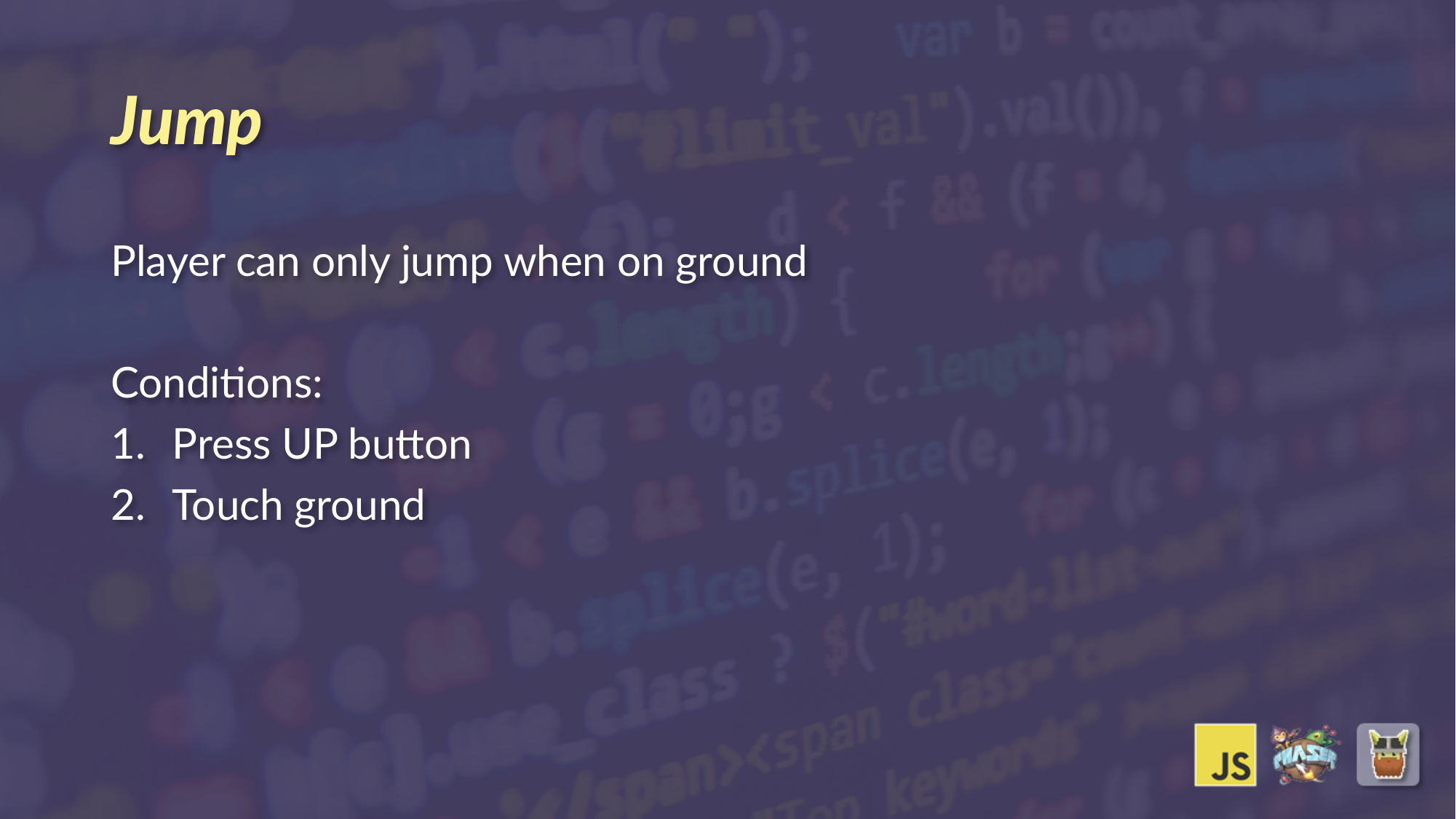

# Jump
Player can only jump when on ground

Conditions:
Press UP button
Touch ground